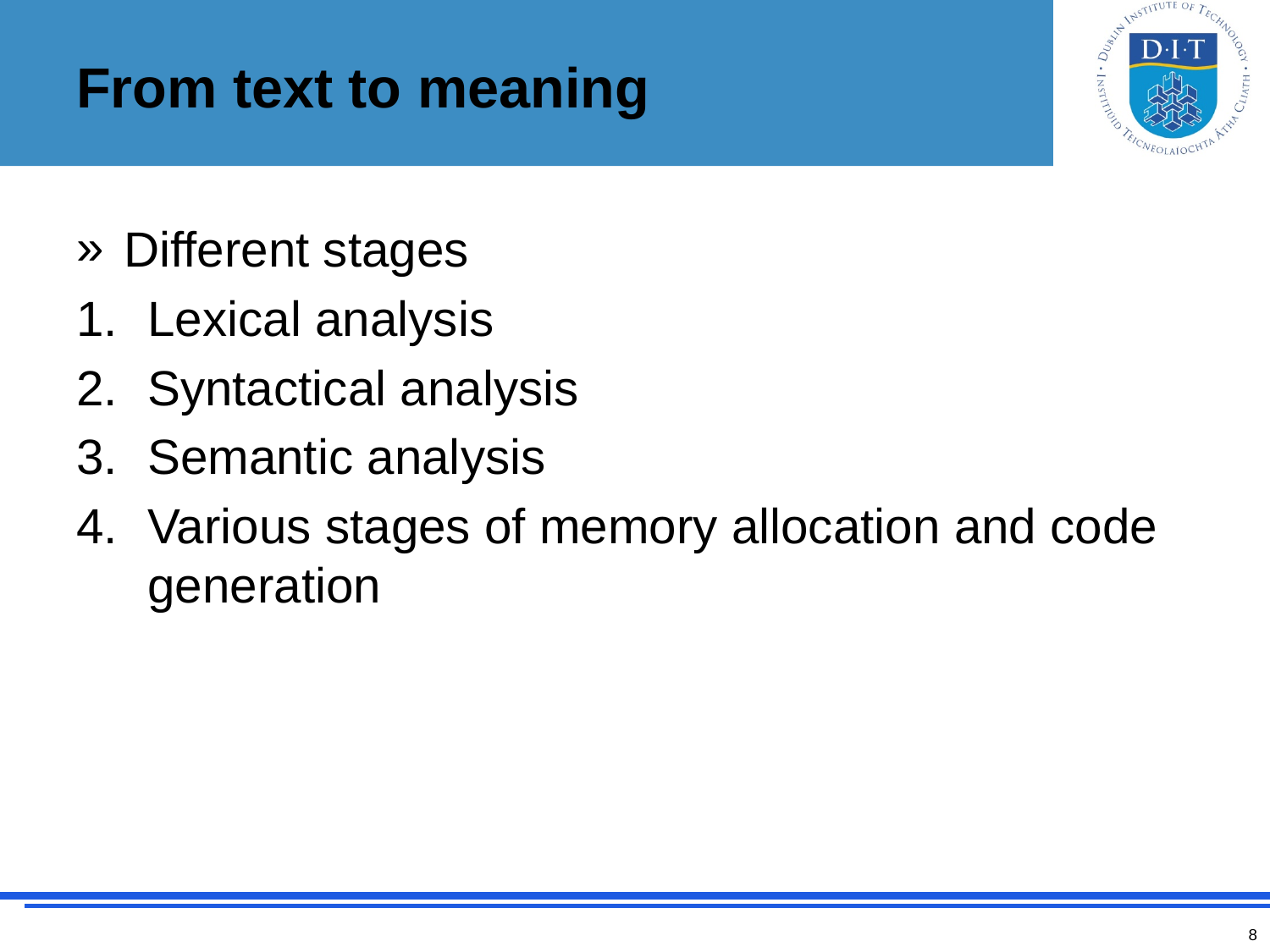

# From text to meaning
Different stages
Lexical analysis
Syntactical analysis
Semantic analysis
Various stages of memory allocation and code generation

8